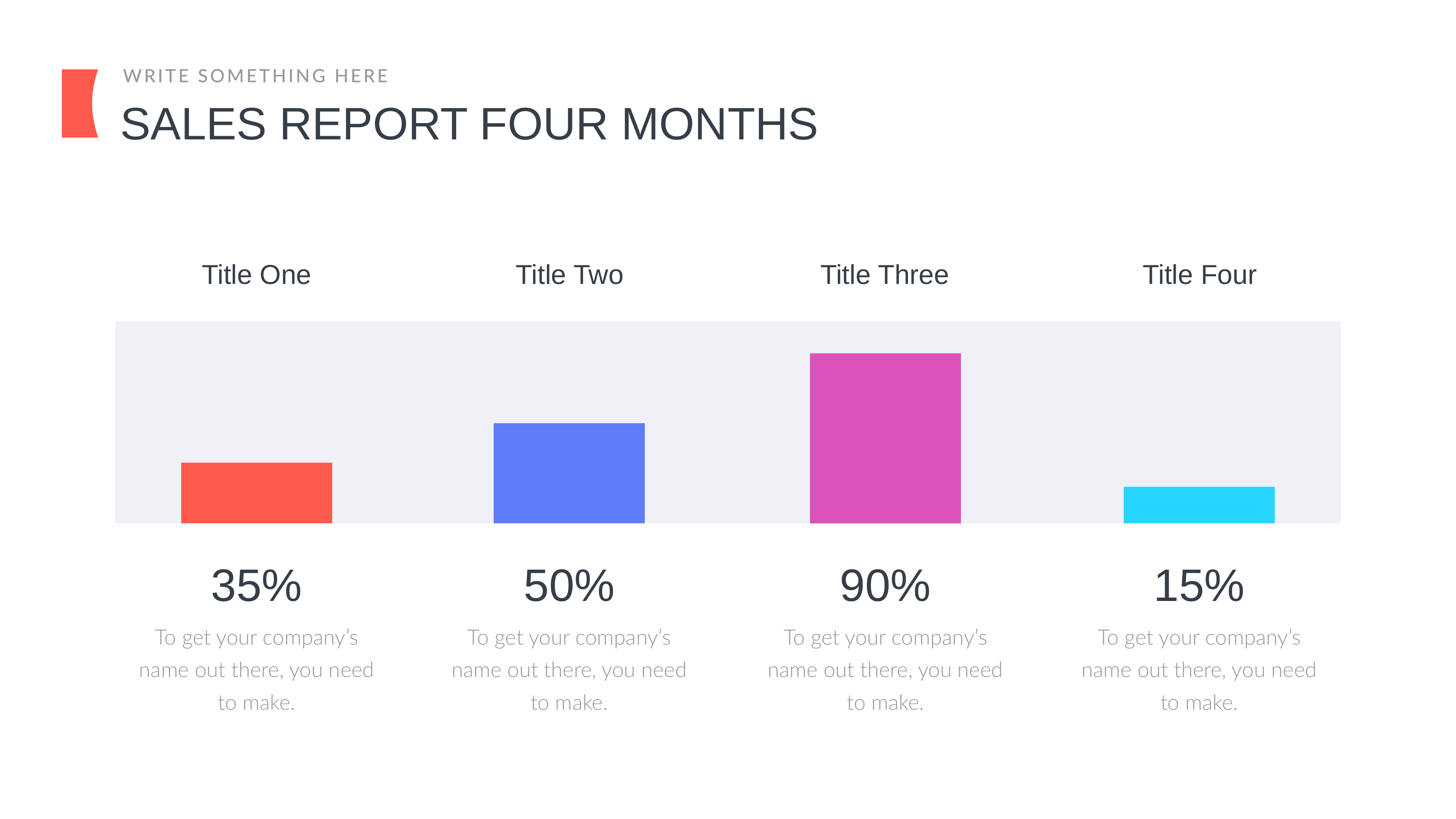

WRITE SOMETHING HERE
SALES REPORT FOUR MONTHS

Title One
Title Two
Title Three
Title Four

35%
50%
90%
15%
To get your company’s name out there, you need to make.
To get your company’s name out there, you need to make.
To get your company’s name out there, you need to make.
To get your company’s name out there, you need to make.